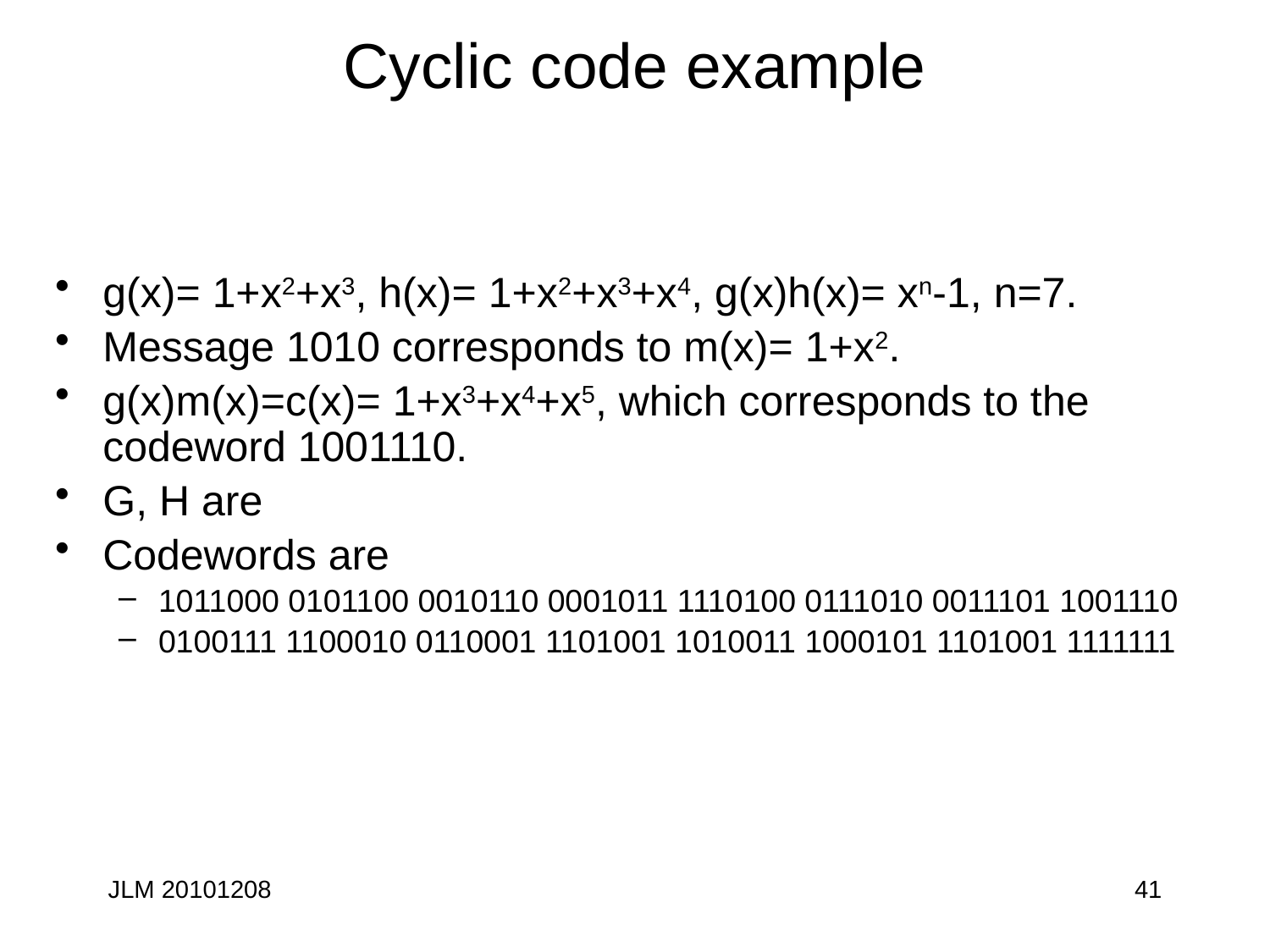

# Cyclic code example
g(x)= 1+x2+x3, h(x)= 1+x2+x3+x4, g(x)h(x)= xn-1, n=7.
Message 1010 corresponds to m(x)= 1+x2.
g(x)m(x)=c(x)= 1+x3+x4+x5, which corresponds to the codeword 1001110.
G, H are
Codewords are
1011000 0101100 0010110 0001011 1110100 0111010 0011101 1001110
0100111 1100010 0110001 1101001 1010011 1000101 1101001 1111111

JLM 20101208
41